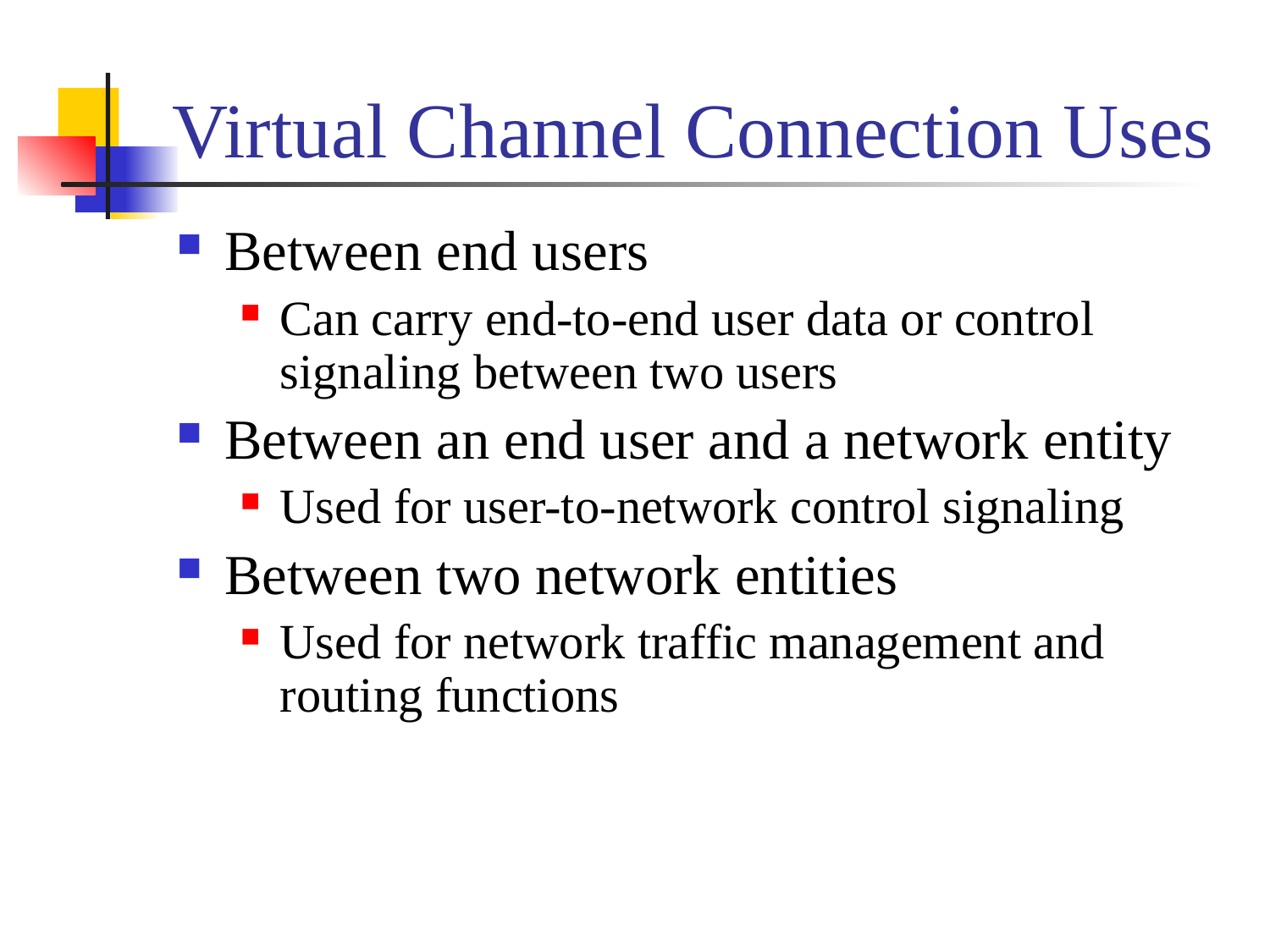

# Virtual Channel Connection Uses
Between end users
Can carry end-to-end user data or control signaling between two users
Between an end user and a network entity
Used for user-to-network control signaling
Between two network entities
Used for network traffic management and routing functions